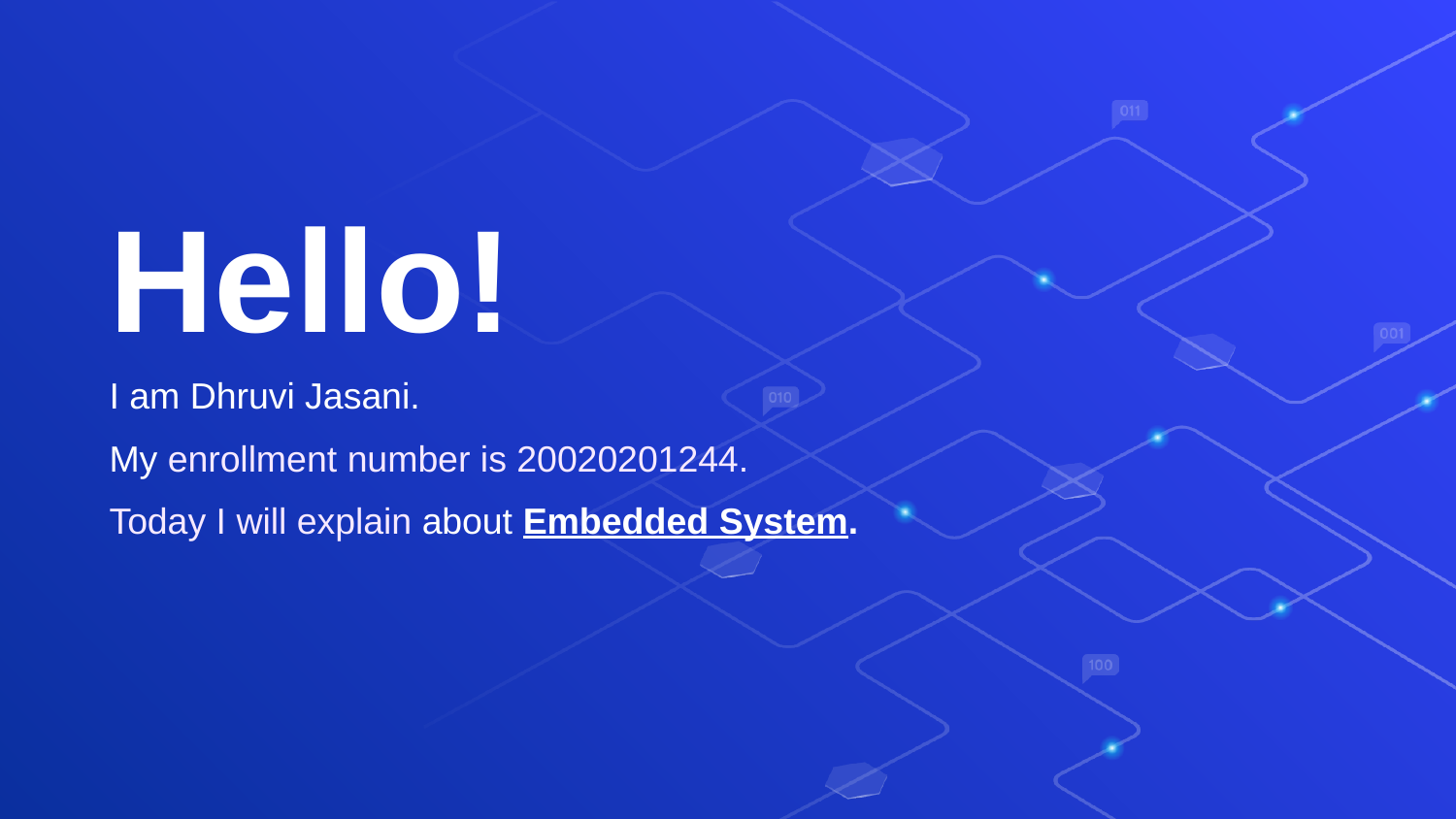

Hello!
I am Dhruvi Jasani.
My enrollment number is 20020201244.
Today I will explain about Embedded System.